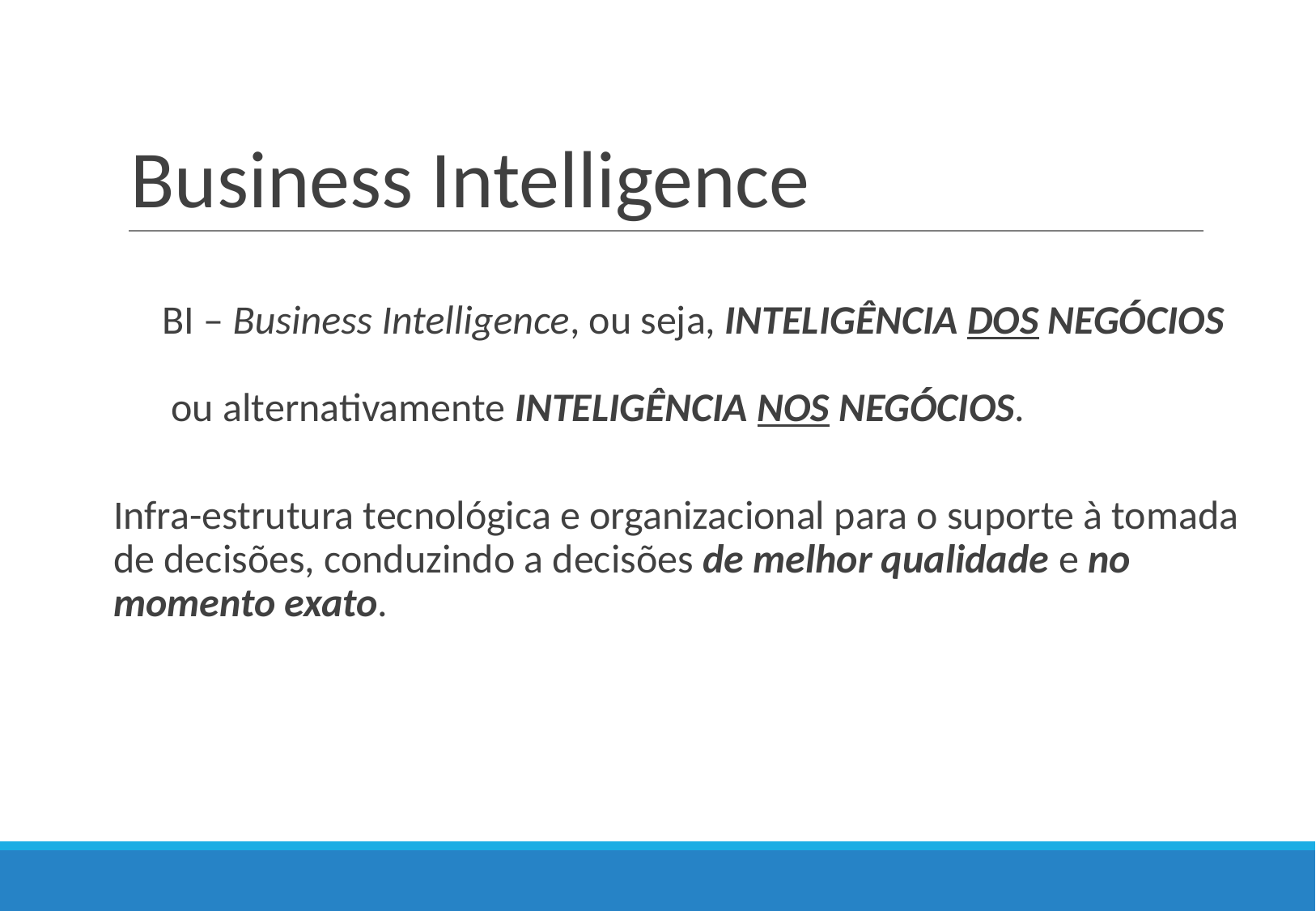

# Business Intelligence
BI – Business Intelligence, ou seja, INTELIGÊNCIA DOS NEGÓCIOS
 ou alternativamente INTELIGÊNCIA NOS NEGÓCIOS.

Infra-estrutura tecnológica e organizacional para o suporte à tomada de decisões, conduzindo a decisões de melhor qualidade e no momento exato.